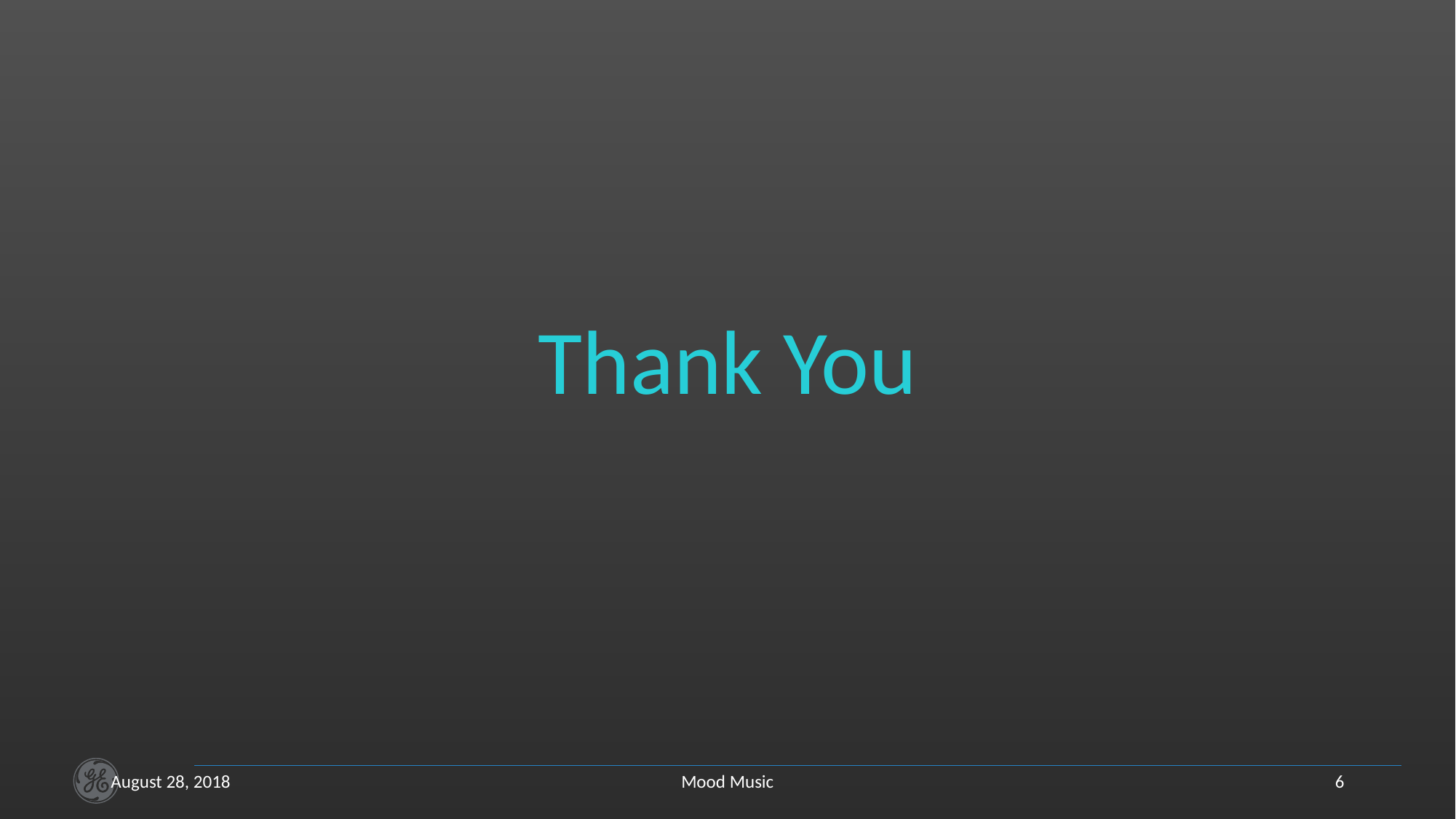

# Thank You
August 28, 2018
Mood Music
6